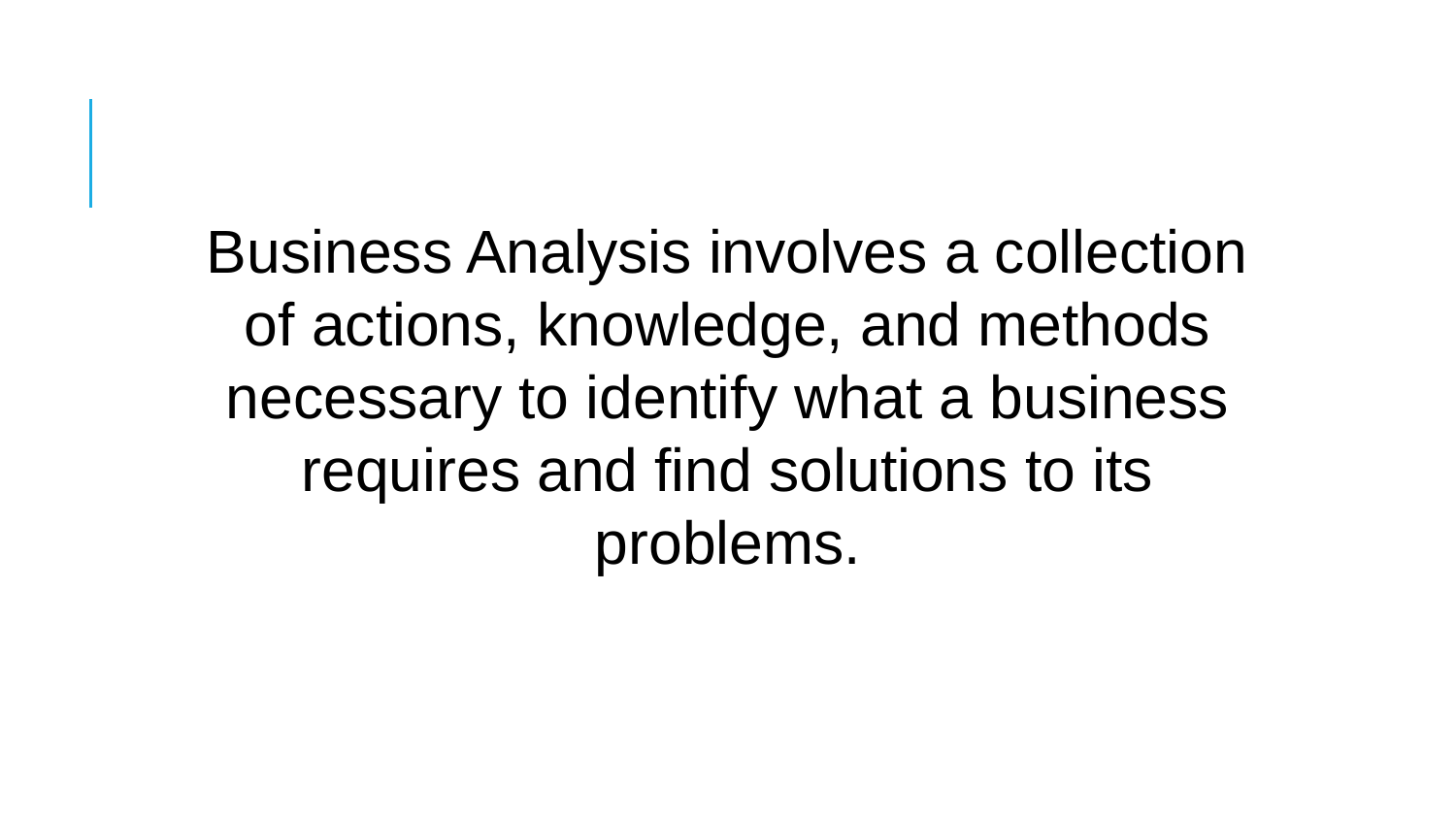

Business Analysis involves a collection of actions, knowledge, and methods necessary to identify what a business requires and find solutions to its problems.